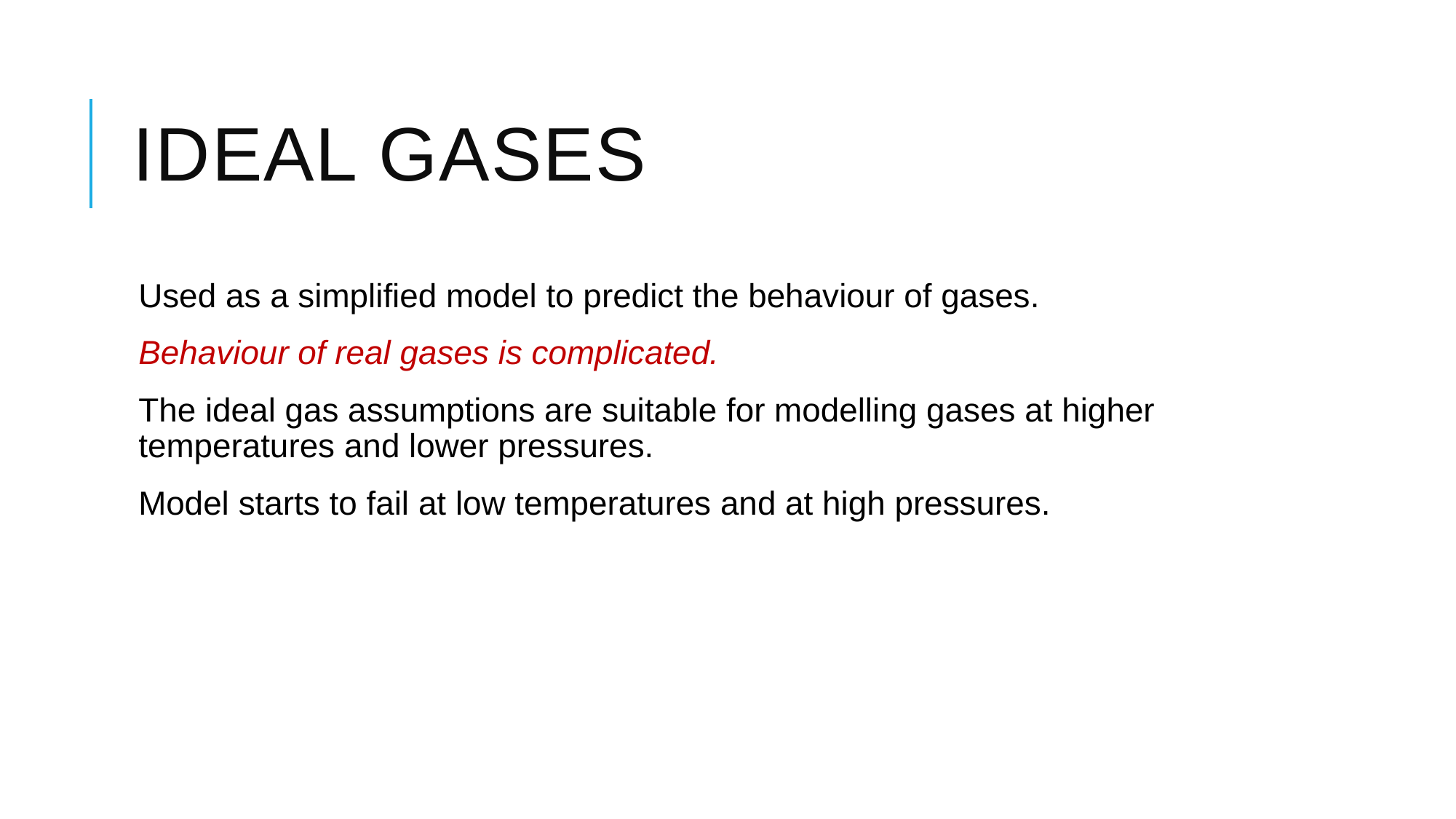

# Ideal gases
Used as a simplified model to predict the behaviour of gases.
Behaviour of real gases is complicated.
The ideal gas assumptions are suitable for modelling gases at higher temperatures and lower pressures.
Model starts to fail at low temperatures and at high pressures.